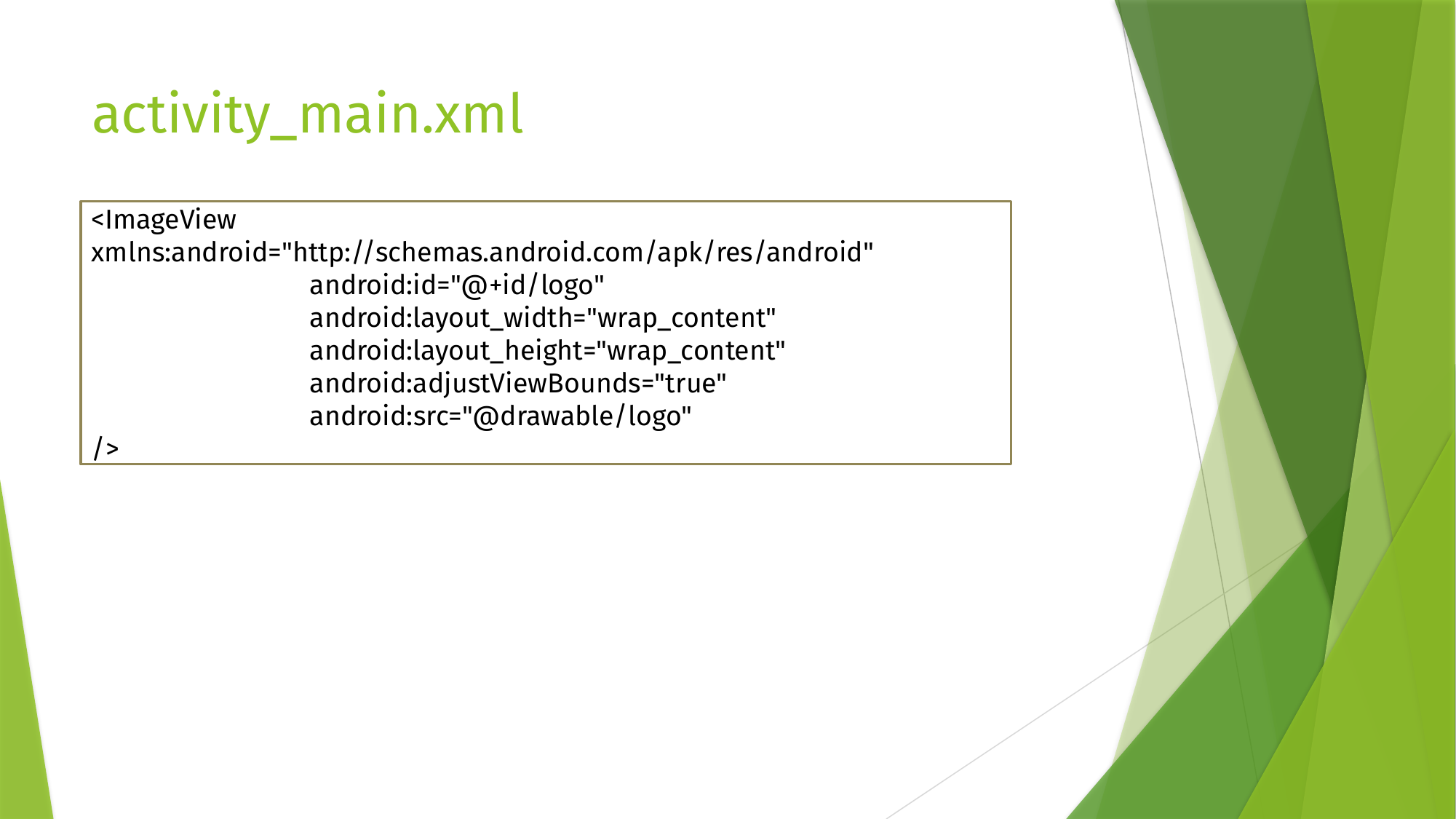

# activity_main.xml
<ImageView xmlns:android="http://schemas.android.com/apk/res/android"
		android:id="@+id/logo"
		android:layout_width="wrap_content"
		android:layout_height="wrap_content"
		android:adjustViewBounds="true"
		android:src="@drawable/logo"
/>